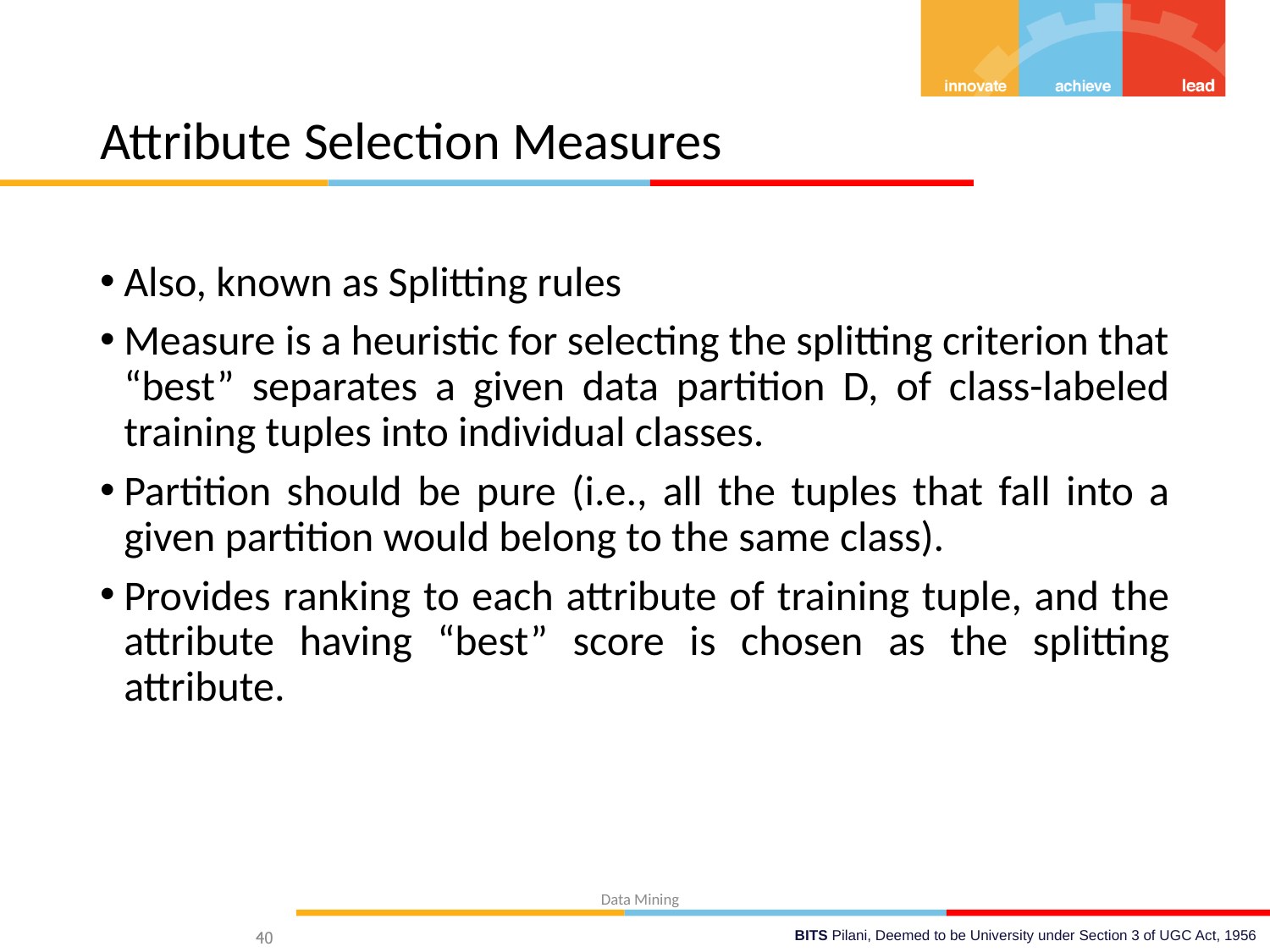

# Attribute Selection Measures
Also, known as Splitting rules
Measure is a heuristic for selecting the splitting criterion that “best” separates a given data partition D, of class-labeled training tuples into individual classes.
Partition should be pure (i.e., all the tuples that fall into a given partition would belong to the same class).
Provides ranking to each attribute of training tuple, and the attribute having “best” score is chosen as the splitting attribute.

40